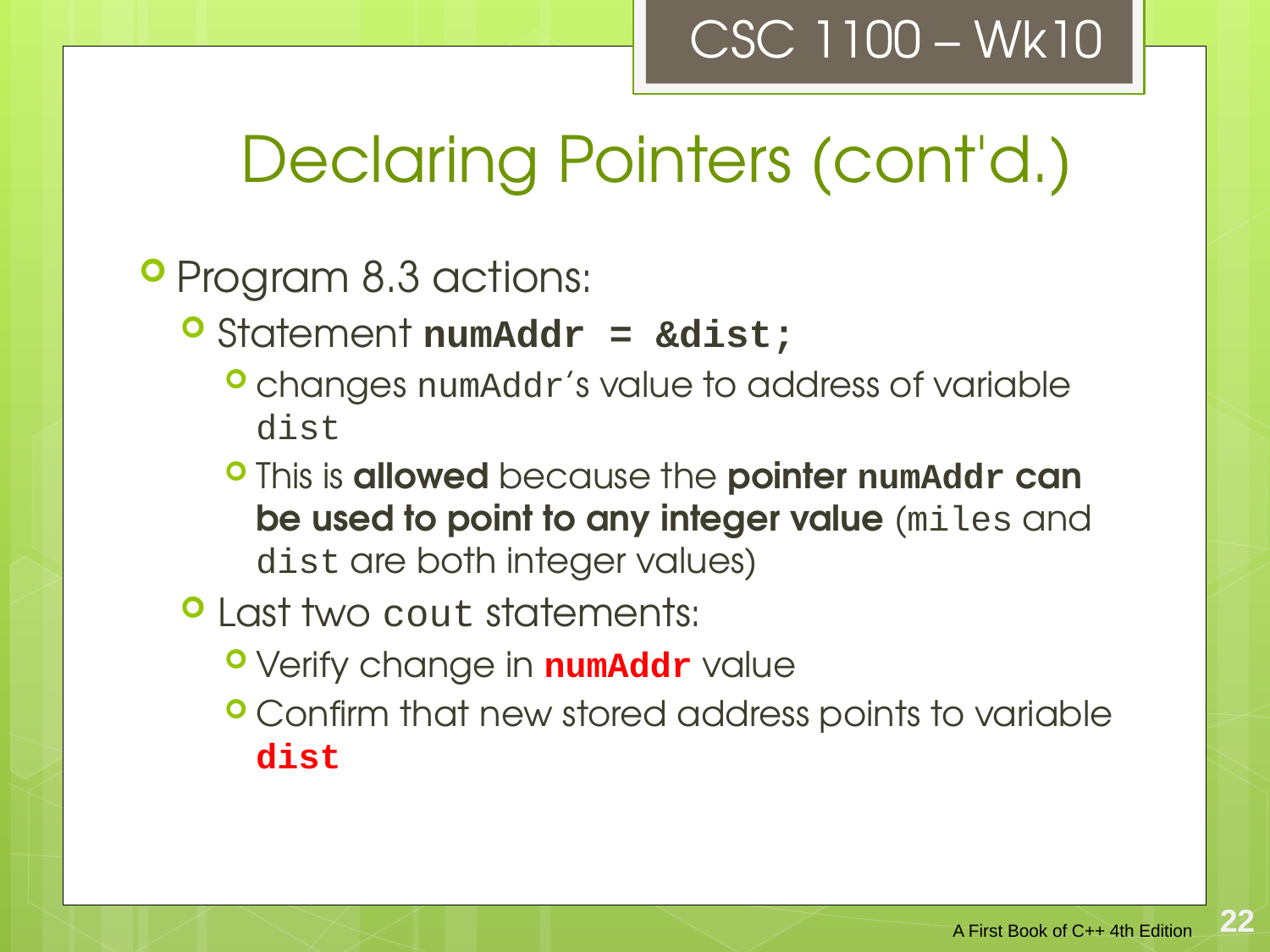

CSC 1100 – Wk10
# Declaring Pointers (cont'd.)
Program 8.3 actions:
Statement numAddr = &dist;
changes numAddr’s value to address of variable dist
This is allowed because the pointer numAddr can be used to point to any integer value (miles and dist are both integer values)
Last two cout statements:
Verify change in numAddr value
Confirm that new stored address points to variable dist
22
A First Book of C++ 4th Edition